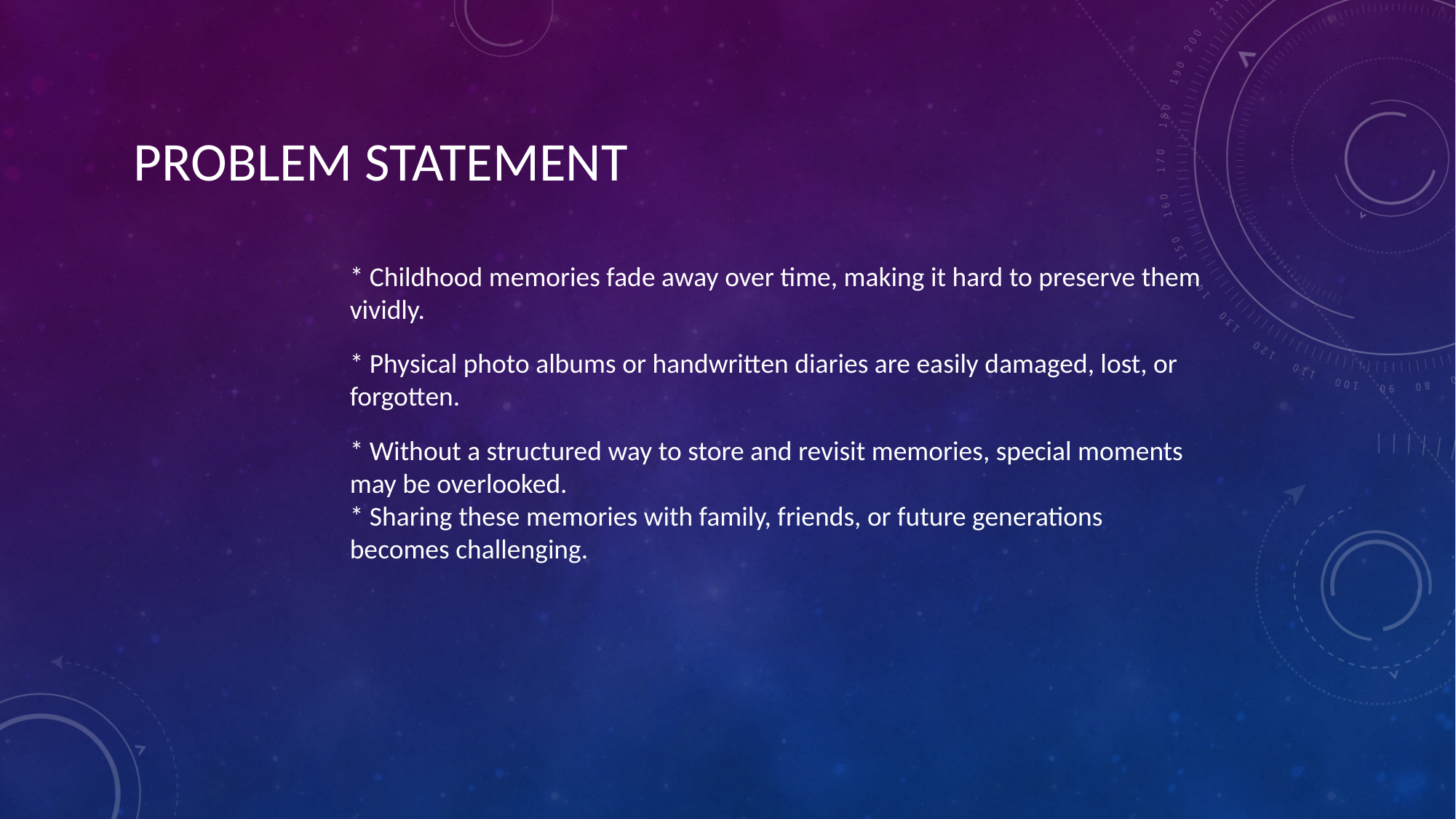

# Problem statement
* Childhood memories fade away over time, making it hard to preserve them vividly.
* Physical photo albums or handwritten diaries are easily damaged, lost, or forgotten.
* Without a structured way to store and revisit memories, special moments may be overlooked.
* Sharing these memories with family, friends, or future generations becomes challenging.